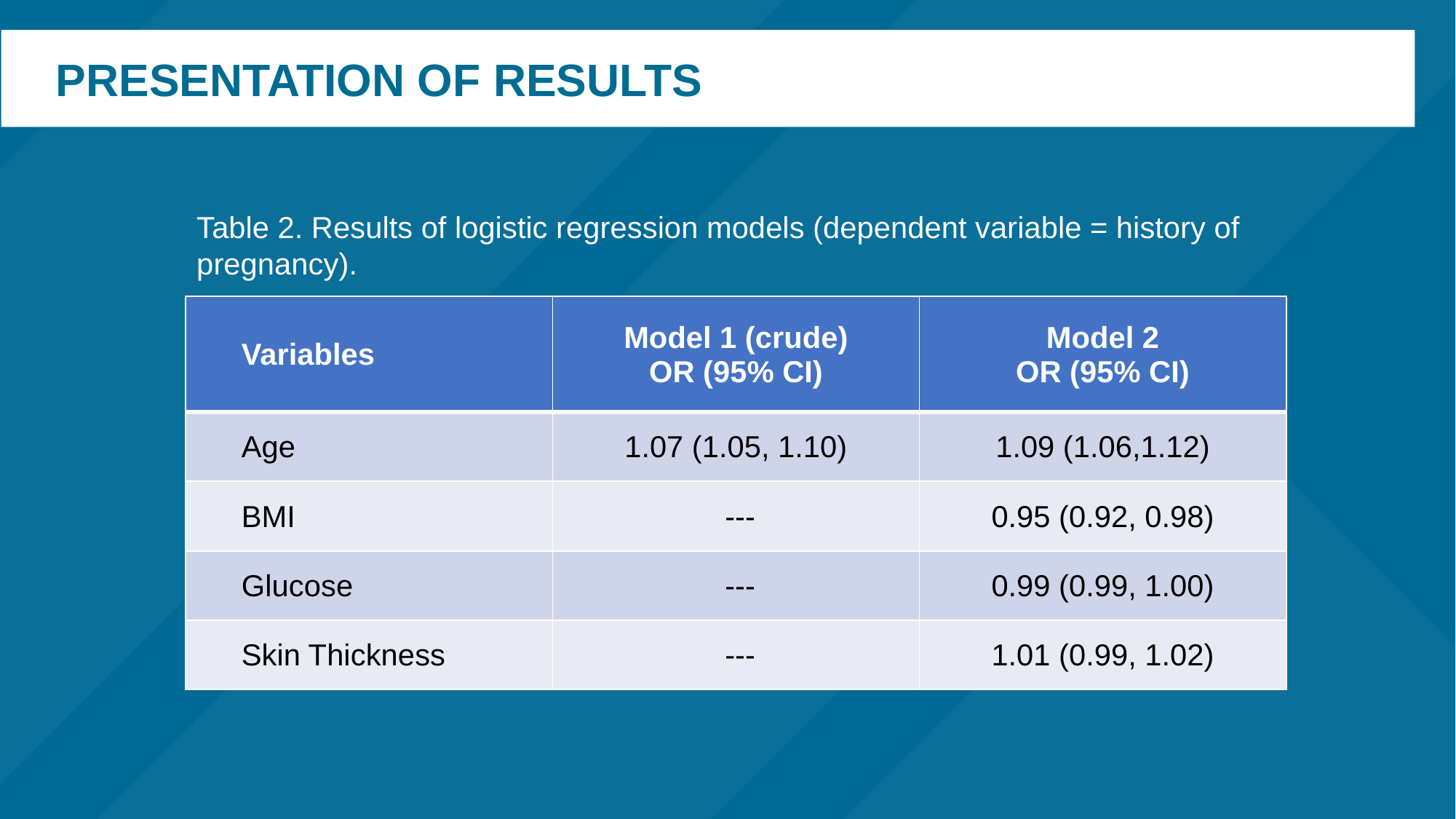

# Presentation of results
Table 2. Results of logistic regression models (dependent variable = history of pregnancy).
| Variables | Model 1 (crude) OR (95% CI) | Model 2 OR (95% CI) |
| --- | --- | --- |
| Age | 1.07 (1.05, 1.10) | 1.09 (1.06,1.12) |
| BMI | --- | 0.95 (0.92, 0.98) |
| Glucose | --- | 0.99 (0.99, 1.00) |
| Skin Thickness | --- | 1.01 (0.99, 1.02) |